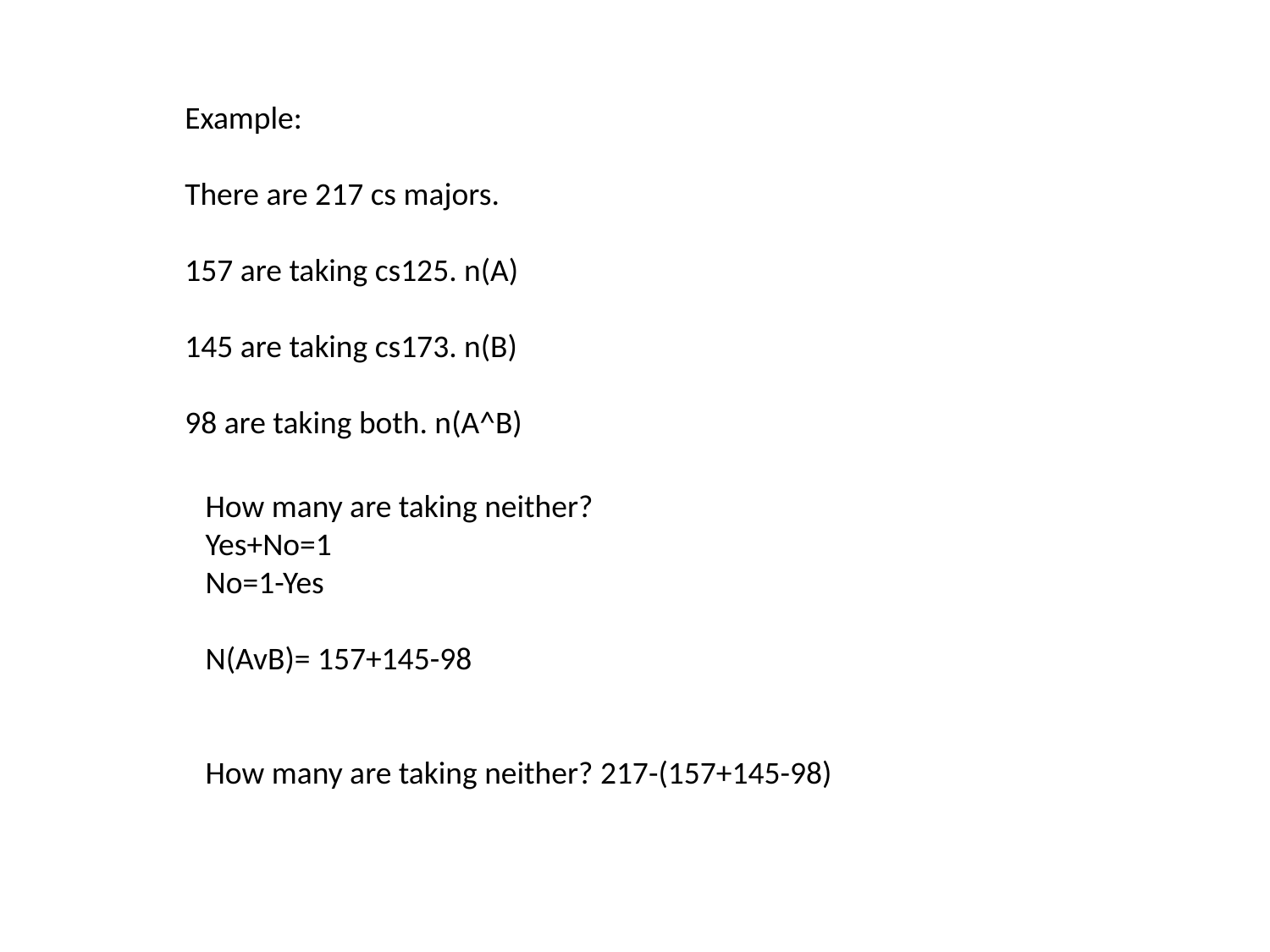

Example:

There are 217 cs majors.

157 are taking cs125. n(A)

145 are taking cs173. n(B)

98 are taking both. n(A^B)

How many are taking neither?
Yes+No=1
No=1-Yes

N(AvB)= 157+145-98

How many are taking neither? 217-(157+145-98)